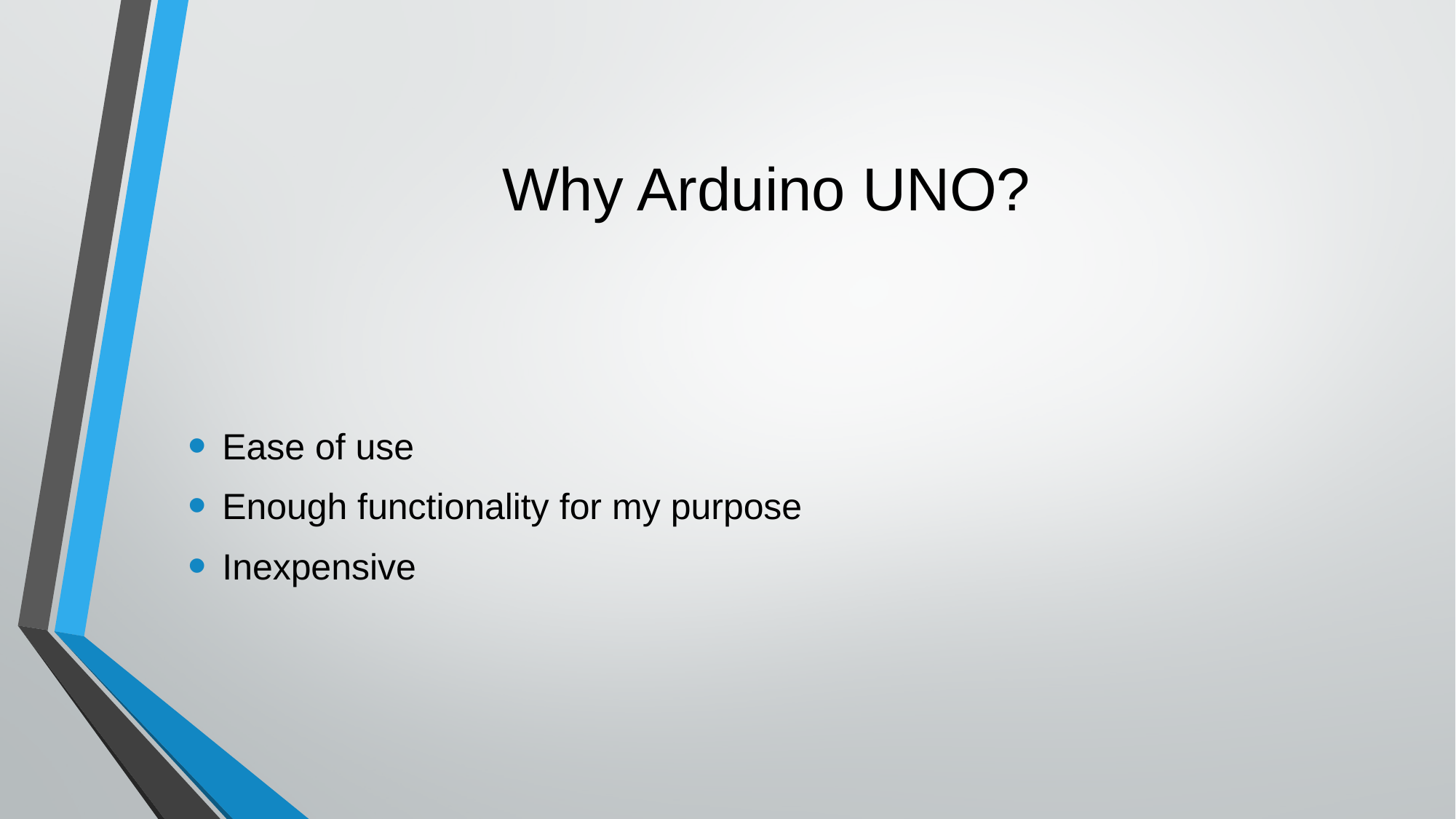

# Why Arduino UNO?
Ease of use
Enough functionality for my purpose
Inexpensive